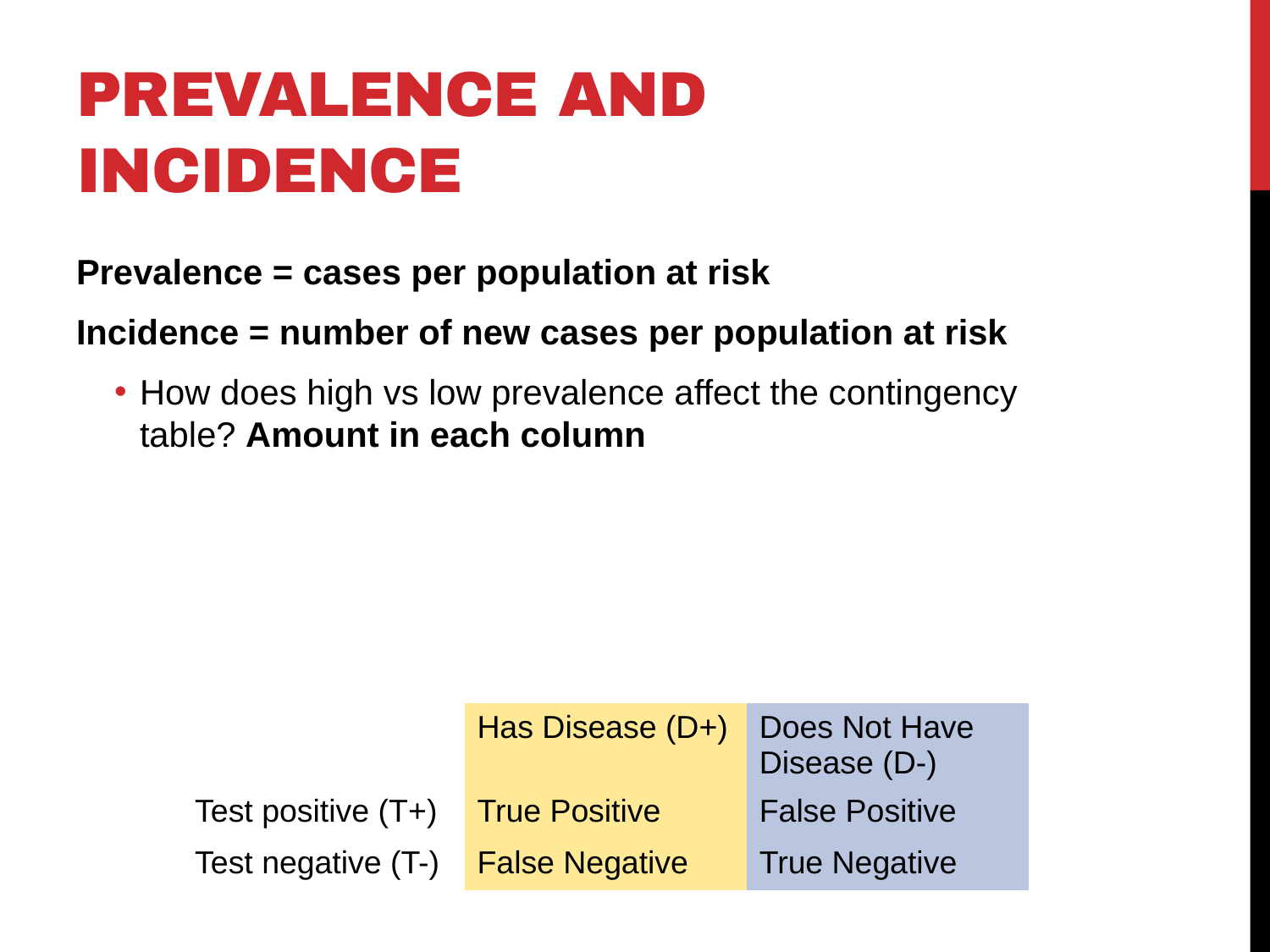

# Prevalence and Incidence
Prevalence = cases per population at risk
Incidence = number of new cases per population at risk
How does high vs low prevalence affect the contingency table? Amount in each column
|  | Has Disease (D+) | Does Not Have Disease (D-) |
| --- | --- | --- |
| Test positive (T+) | True Positive | False Positive |
| Test negative (T-) | False Negative | True Negative |